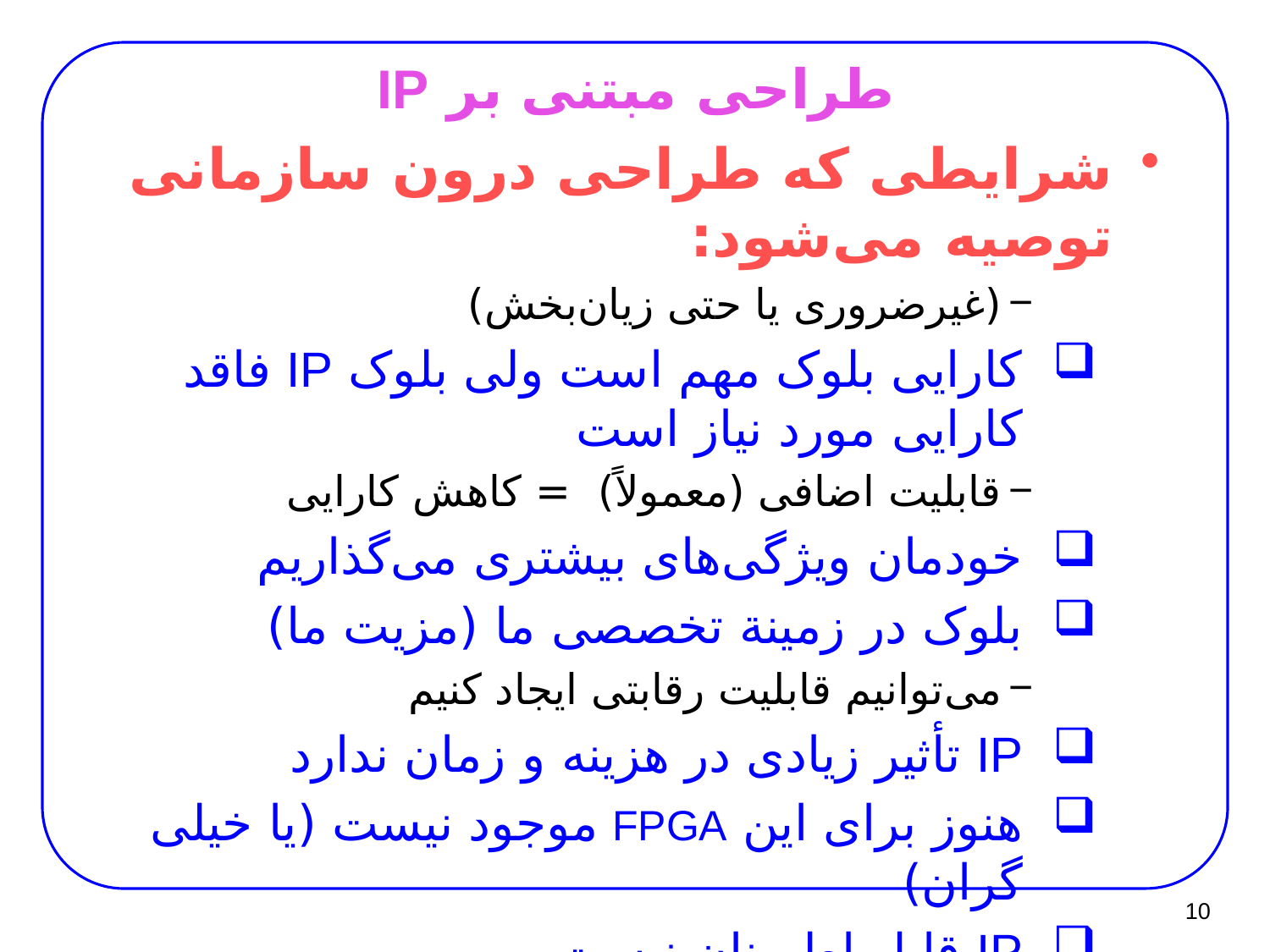

# طراحی مبتنی بر IP
شرایطی که طراحی درون سازمانی توصیه می‌شود:
(غیرضروری یا حتی زیان‌بخش)
کارایی بلوک مهم است ولی بلوک IP فاقد کارایی مورد نیاز است
قابلیت اضافی (معمولاً)  = کاهش کارایی
خودمان ویژگی‌های بیشتری می‌گذاریم
بلوک در زمینة تخصصی ما (مزیت ما)
می‌توانیم قابلیت رقابتی ایجاد کنیم
IP تأثیر زیادی در هزینه و زمان ندارد
هنوز برای این FPGA موجود نیست (یا خیلی گران)
IP قابل اطمینان نیست
10